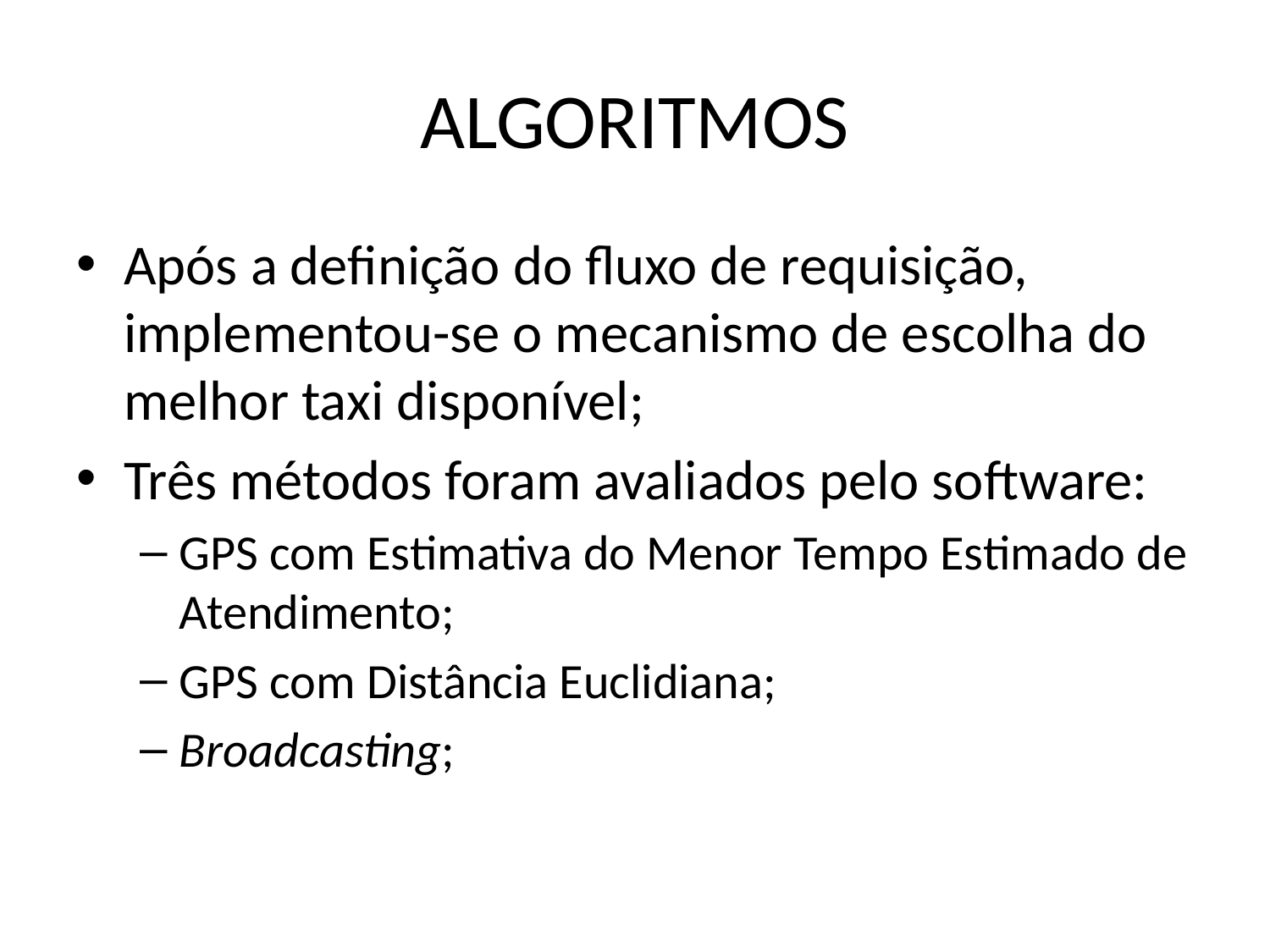

# ALGORITMOS
Após a definição do fluxo de requisição, implementou-se o mecanismo de escolha do melhor taxi disponível;
Três métodos foram avaliados pelo software:
GPS com Estimativa do Menor Tempo Estimado de Atendimento;
GPS com Distância Euclidiana;
Broadcasting;